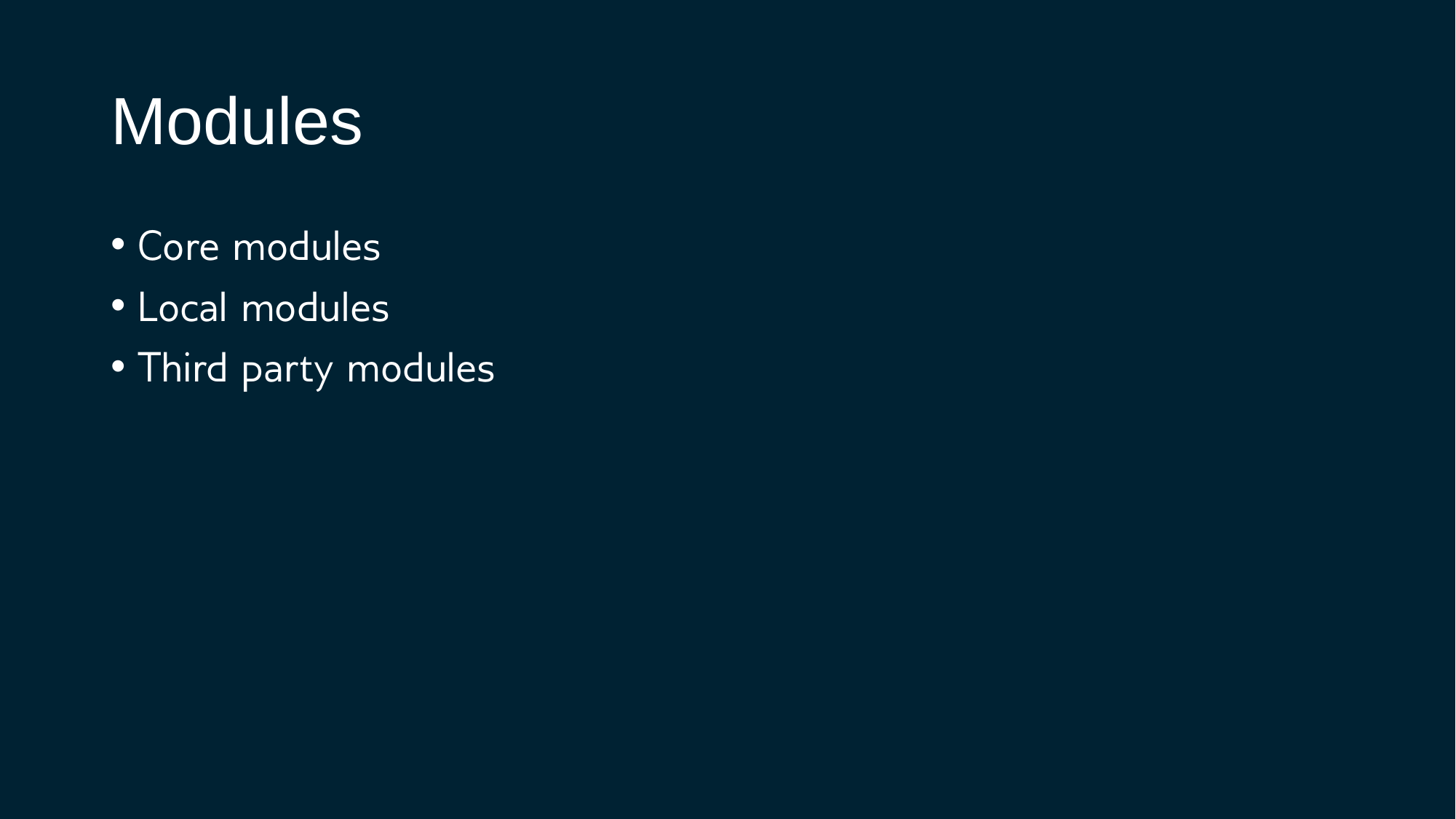

# Modules
Core modules
Local modules
Third party modules